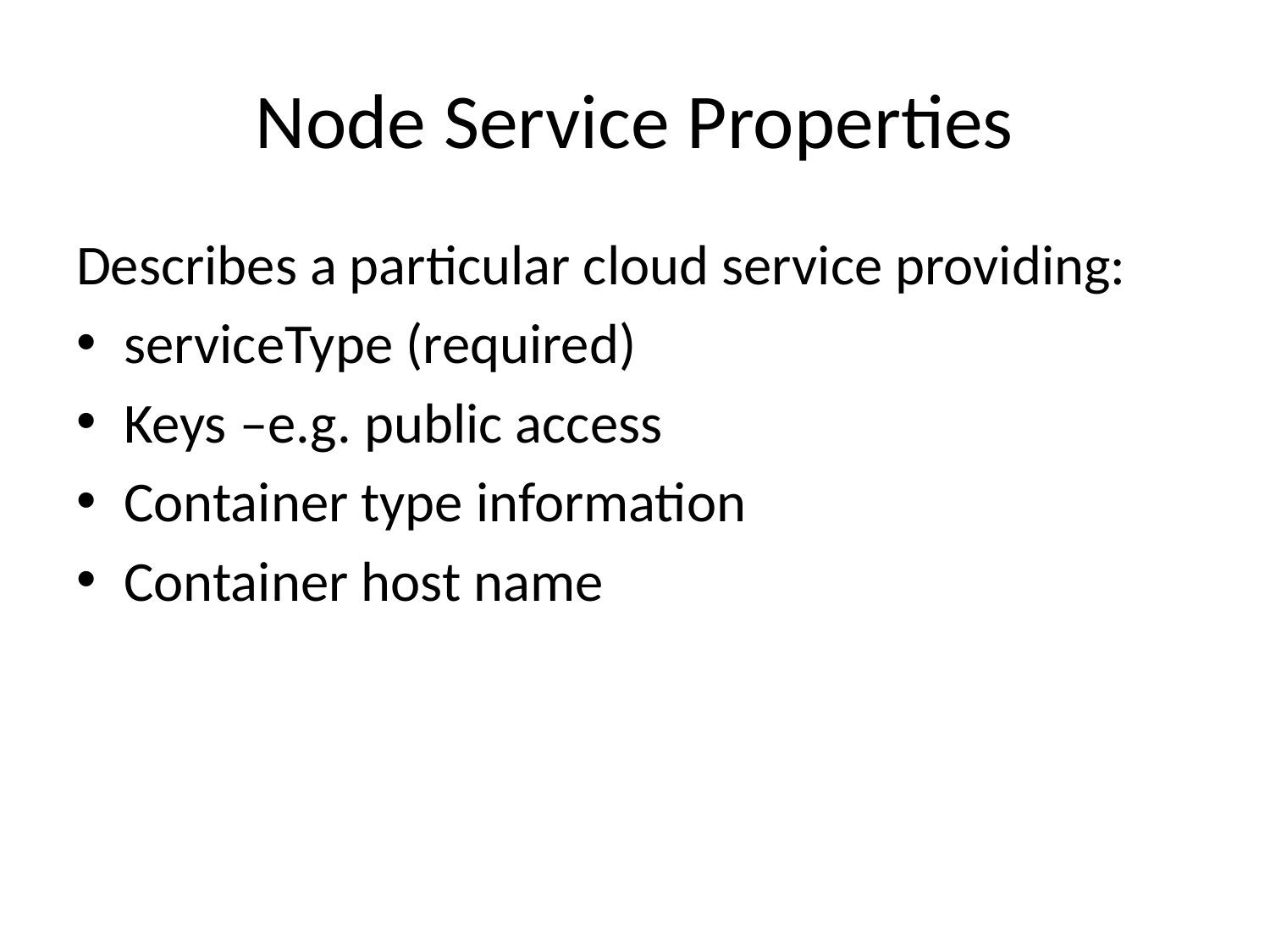

# Node Service Properties
Describes a particular cloud service providing:
serviceType (required)
Keys –e.g. public access
Container type information
Container host name